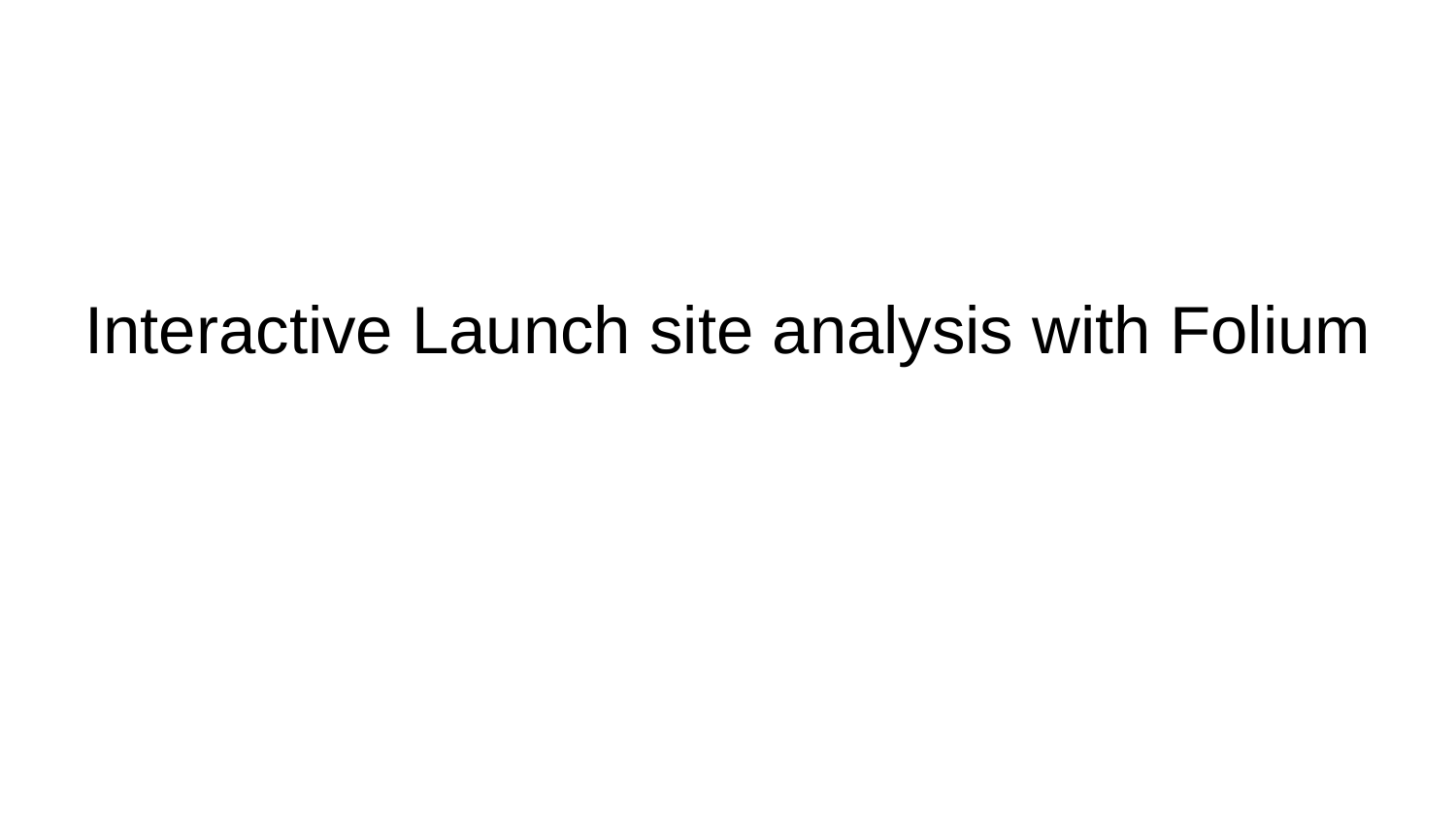

# Interactive Launch site analysis with Folium